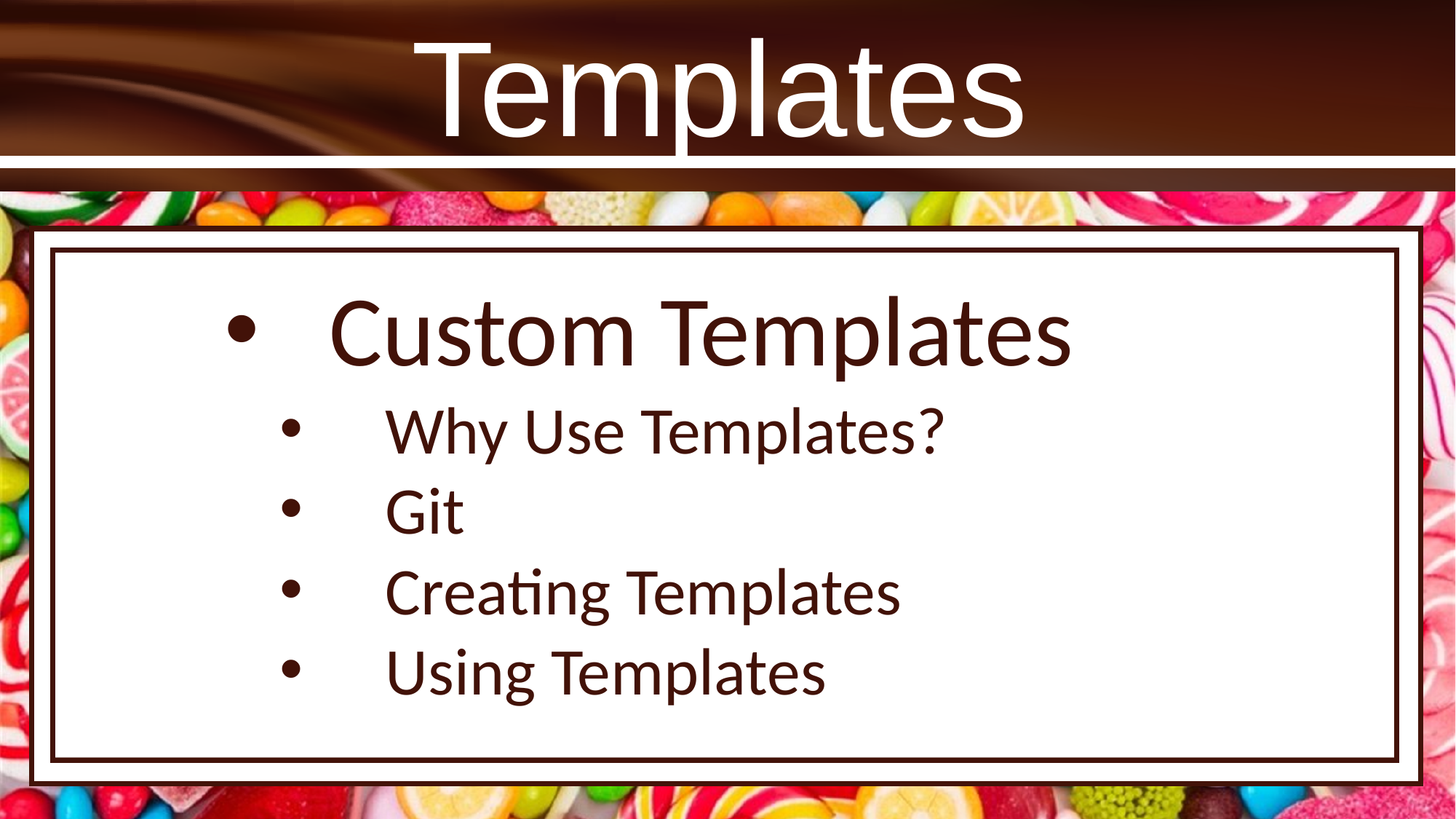

# Templates
Custom Templates
Why Use Templates?
Git
Creating Templates
Using Templates